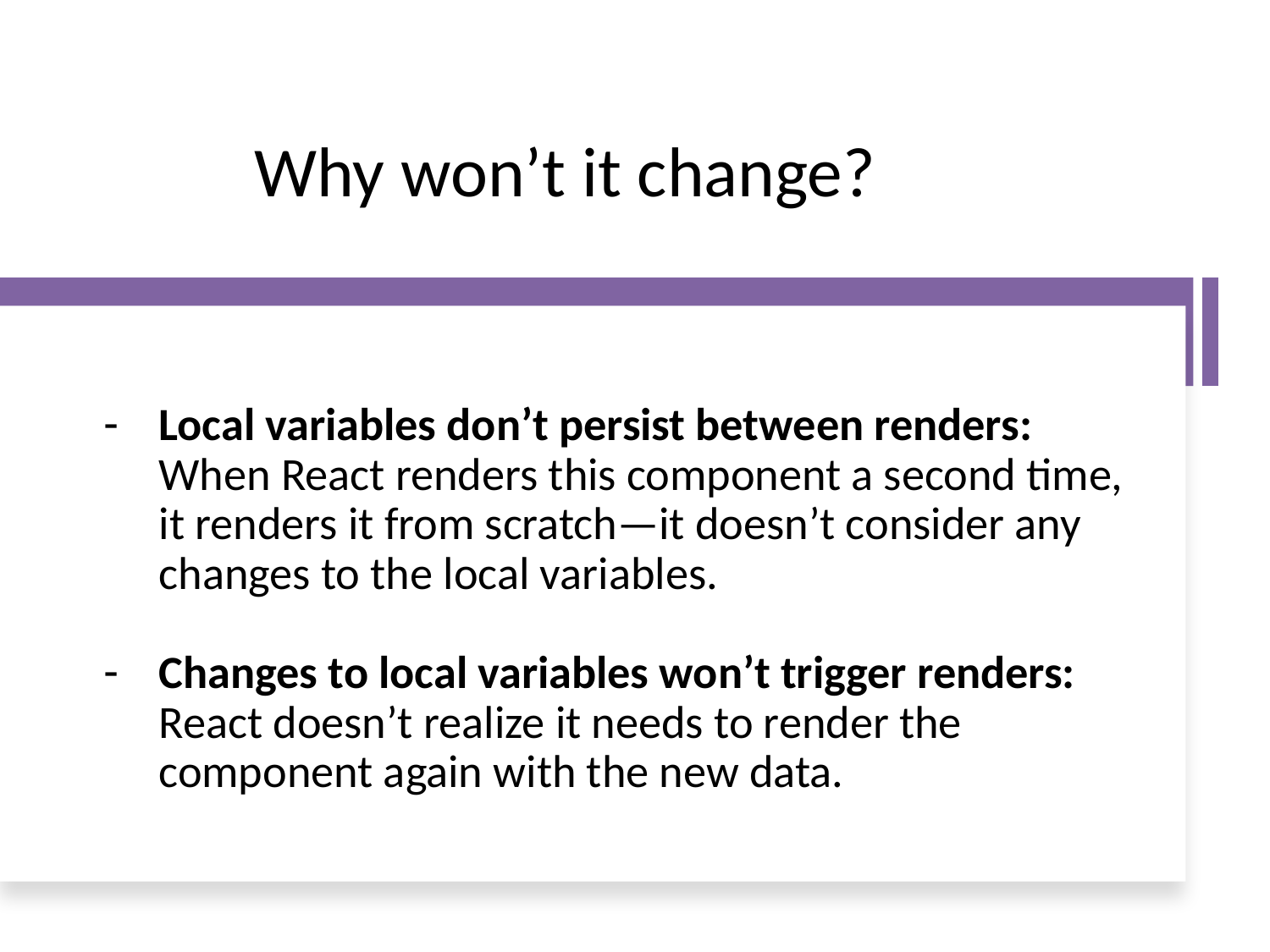

# Why won’t it change?

Local variables don’t persist between renders: When React renders this component a second time, it renders it from scratch—it doesn’t consider any changes to the local variables.

Changes to local variables won’t trigger renders: React doesn’t realize it needs to render the component again with the new data.